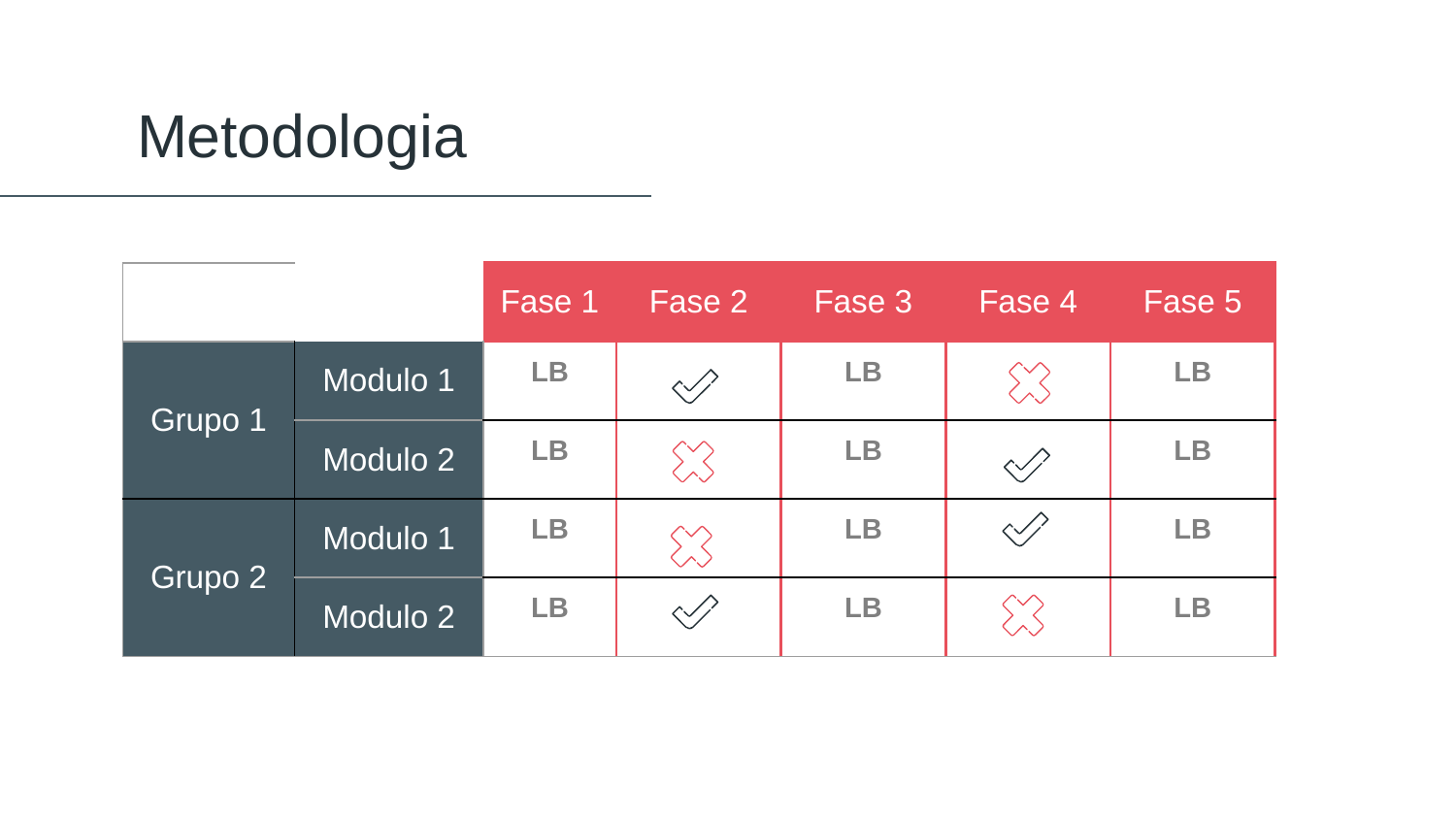

# Metodologia
|  |  | Fase 1 | Fase 2 | Fase 3 | Fase 4 | Fase 5 |
| --- | --- | --- | --- | --- | --- | --- |
| Grupo 1 | Modulo 1 | LB |  | LB |  | LB |
|  | Modulo 2 | LB |  | LB |  | LB |
| Grupo 2 | Modulo 1 | LB |  | LB |  | LB |
|  | Modulo 2 | LB |  | LB |  | LB |